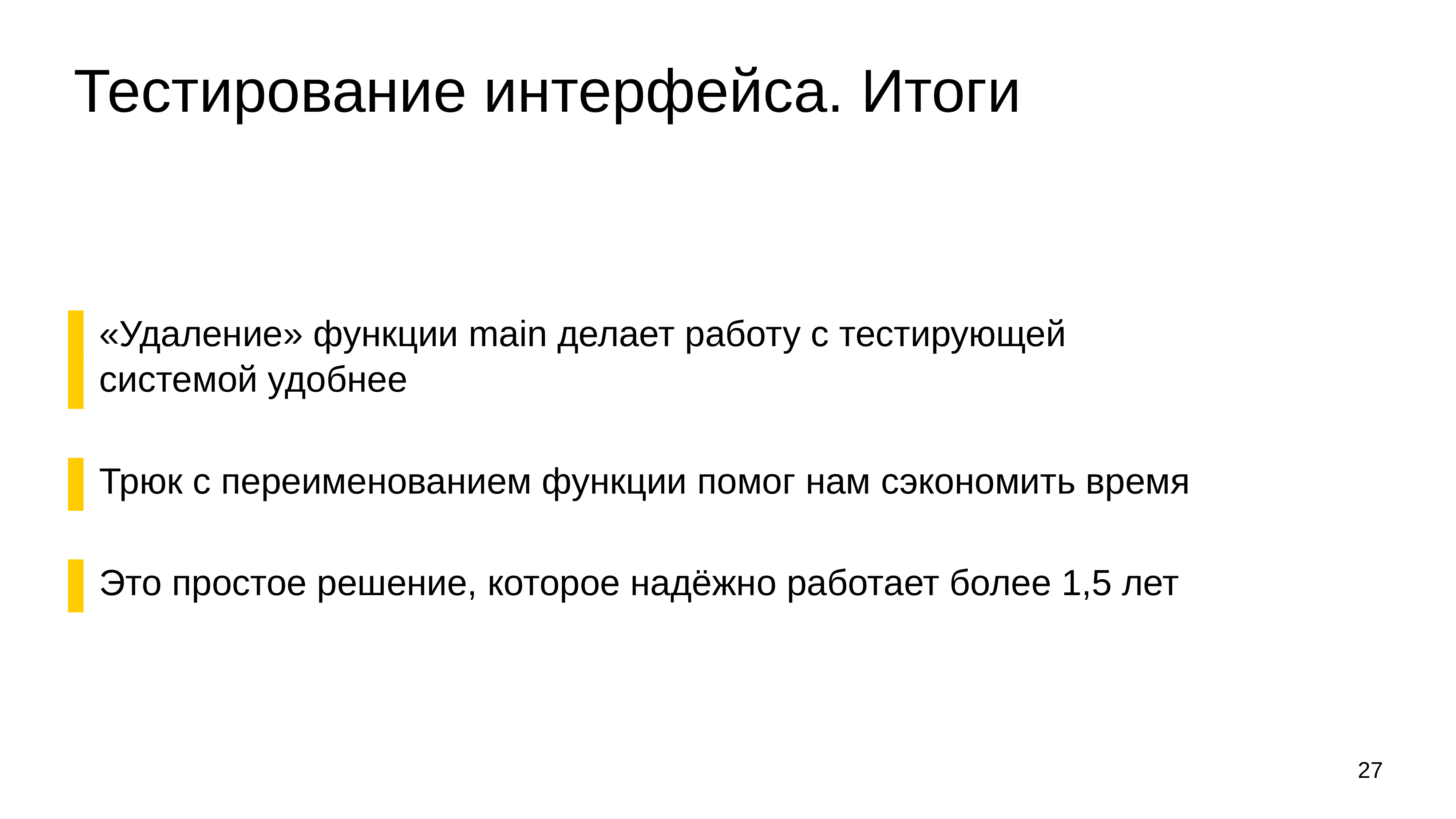

# Тестирование интерфейса. Итоги
«Удаление» функции main делает работу с тестирующей
системой удобнее

Трюк с переименованием функции помог нам сэкономить время

Это простое решение, которое надёжно работает более 1,5 лет

27